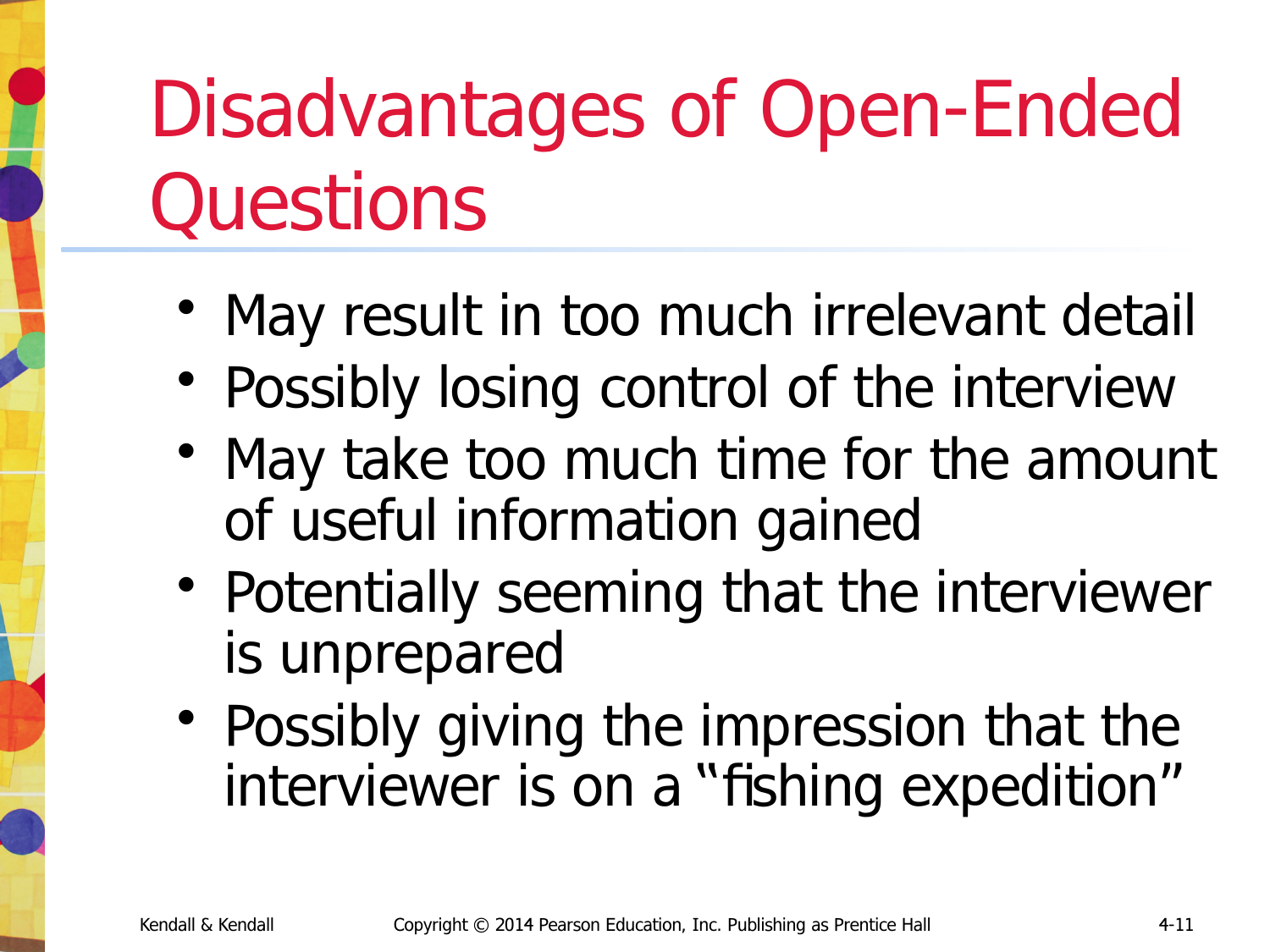

Disadvantages of Open-Ended Questions
May result in too much irrelevant detail
Possibly losing control of the interview
May take too much time for the amount of useful information gained
Potentially seeming that the interviewer is unprepared
Possibly giving the impression that the interviewer is on a “fishing expedition”
Kendall & Kendall	Copyright © 2014 Pearson Education, Inc. Publishing as Prentice Hall
4-11